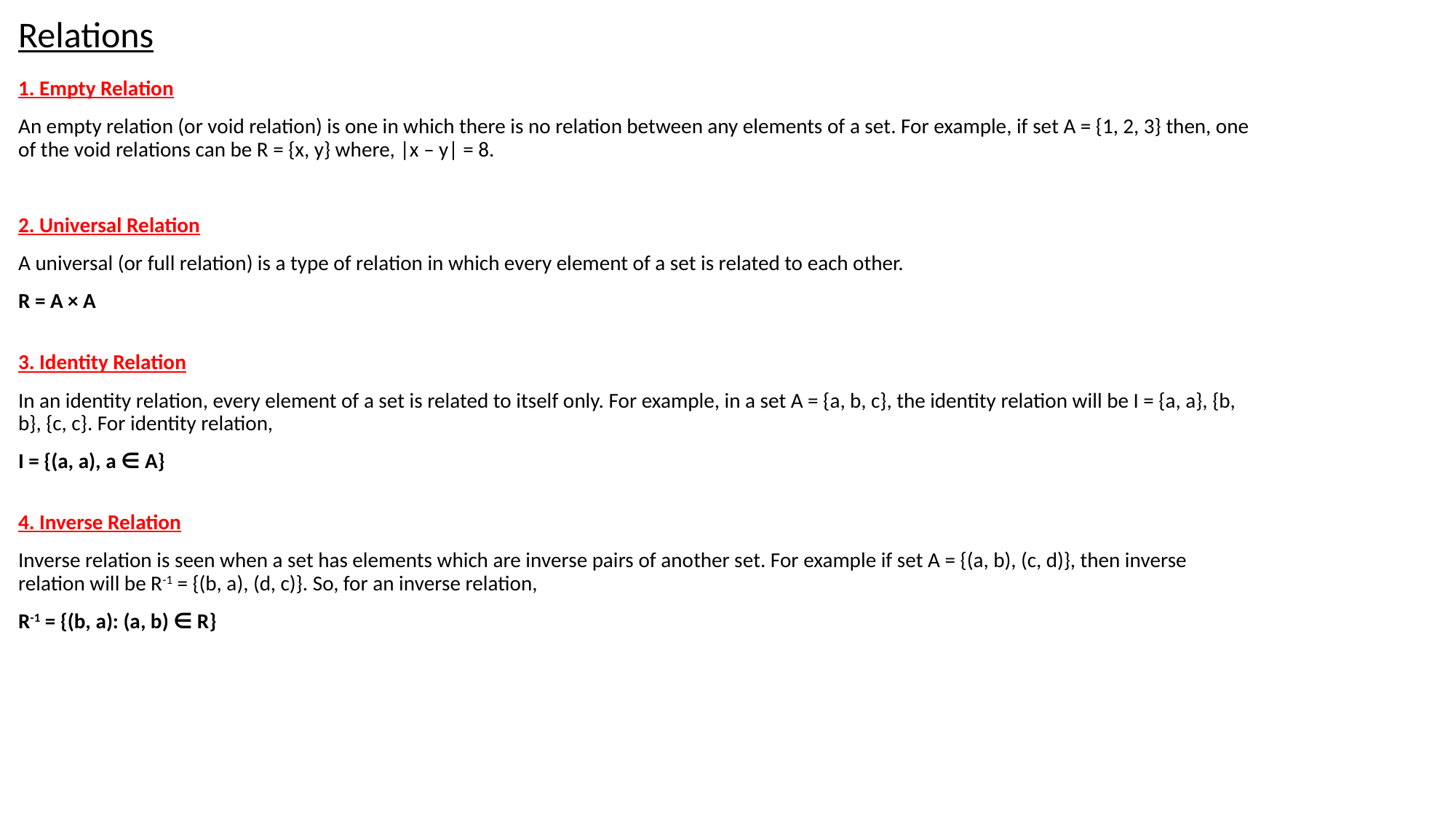

# Relations
1. Empty Relation
An empty relation (or void relation) is one in which there is no relation between any elements of a set. For example, if set A = {1, 2, 3} then, one of the void relations can be R = {x, y} where, |x – y| = 8.

2. Universal Relation
A universal (or full relation) is a type of relation in which every element of a set is related to each other.
R = A × A
3. Identity Relation
In an identity relation, every element of a set is related to itself only. For example, in a set A = {a, b, c}, the identity relation will be I = {a, a}, {b, b}, {c, c}. For identity relation,
I = {(a, a), a ∈ A}
4. Inverse Relation
Inverse relation is seen when a set has elements which are inverse pairs of another set. For example if set A = {(a, b), (c, d)}, then inverse relation will be R-1 = {(b, a), (d, c)}. So, for an inverse relation,
R-1 = {(b, a): (a, b) ∈ R}